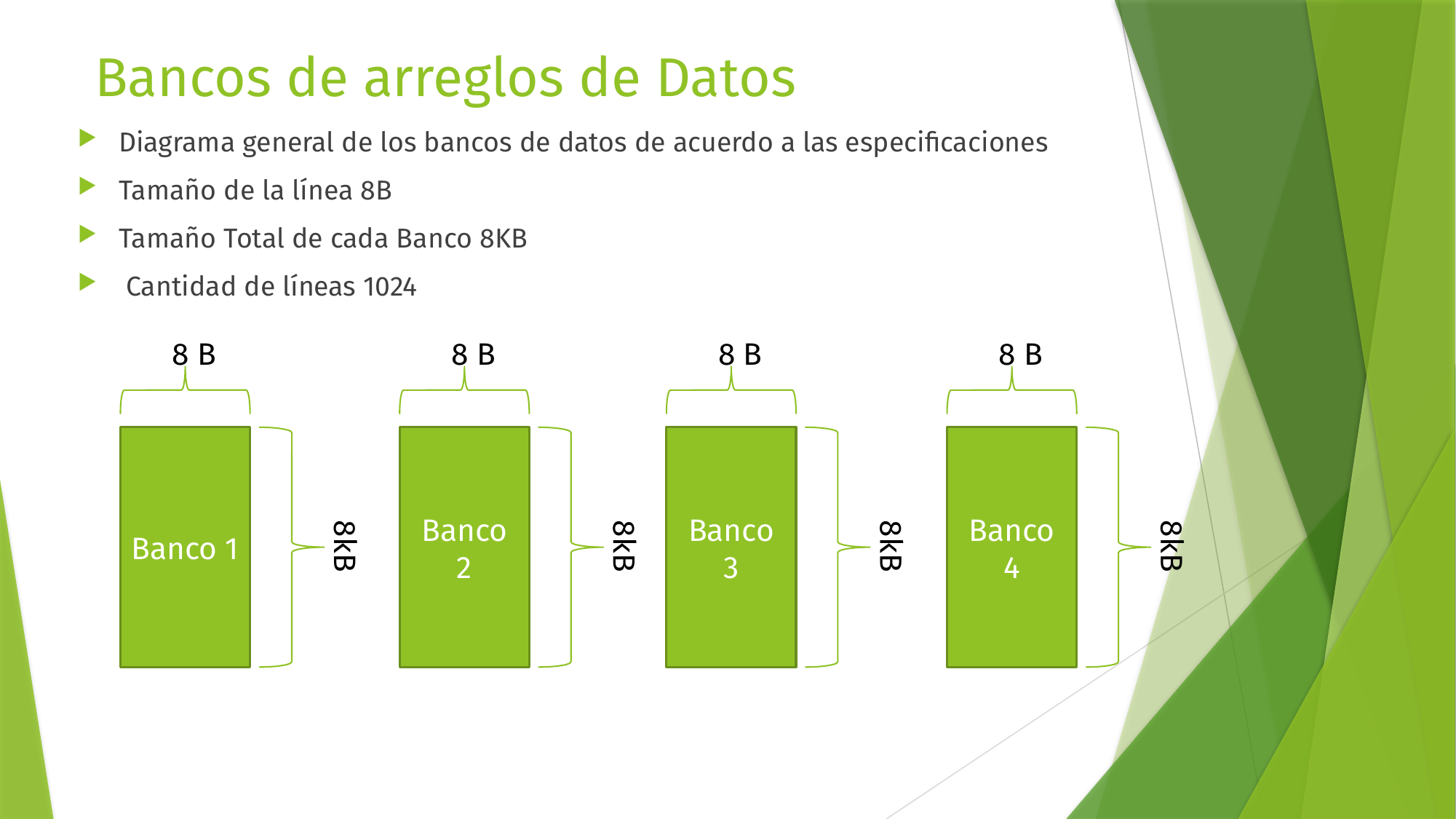

# Bancos de arreglos de Datos
Diagrama general de los bancos de datos de acuerdo a las especificaciones
Tamaño de la línea 8B
Tamaño Total de cada Banco 8KB
 Cantidad de líneas 1024

8 B
8 B
8 B
8 B
Banco 1

Banco 2

Banco 3

Banco 4

8kB
8kB
8kB
8kB